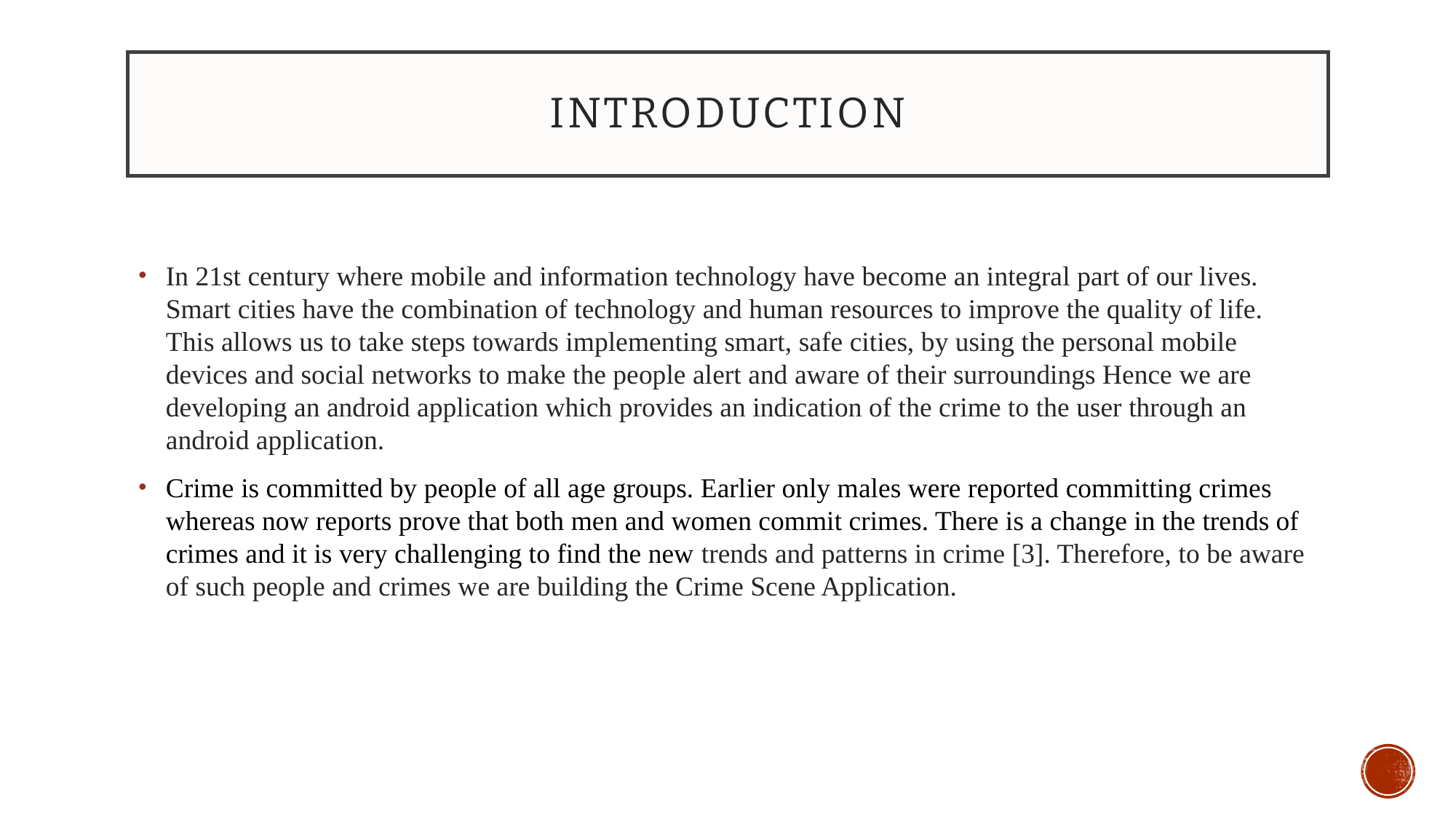

# INTRODUCTION
In 21st century where mobile and information technology have become an integral part of our lives. Smart cities have the combination of technology and human resources to improve the quality of life. This allows us to take steps towards implementing smart, safe cities, by using the personal mobile devices and social networks to make the people alert and aware of their surroundings Hence we are developing an android application which provides an indication of the crime to the user through an android application.
Crime is committed by people of all age groups. Earlier only males were reported committing crimes whereas now reports prove that both men and women commit crimes. There is a change in the trends of crimes and it is very challenging to find the new trends and patterns in crime [3]. Therefore, to be aware of such people and crimes we are building the Crime Scene Application.